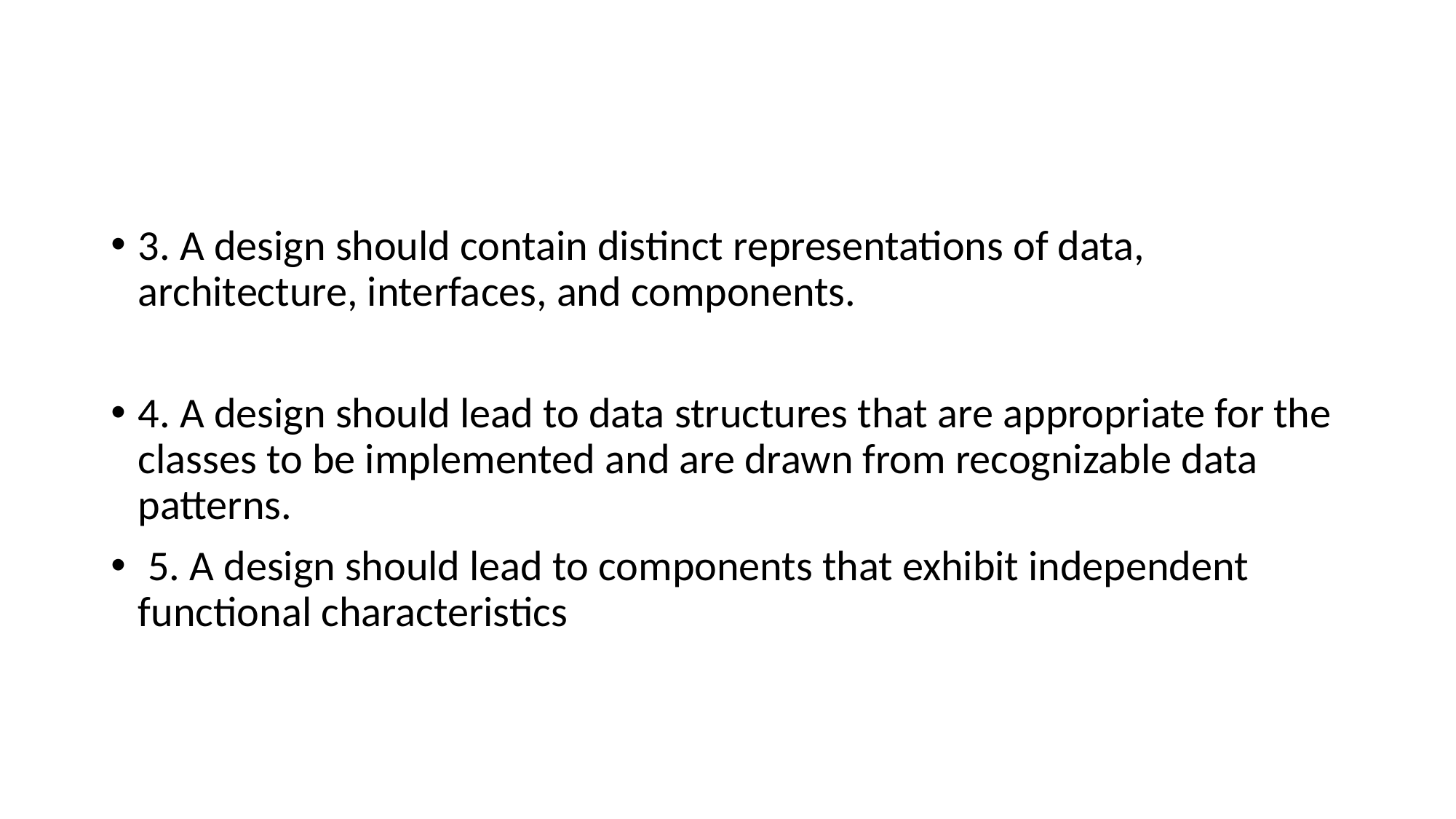

#
3. A design should contain distinct representations of data, architecture, interfaces, and components.

4. A design should lead to data structures that are appropriate for the classes to be implemented and are drawn from recognizable data patterns.
 5. A design should lead to components that exhibit independent functional characteristics